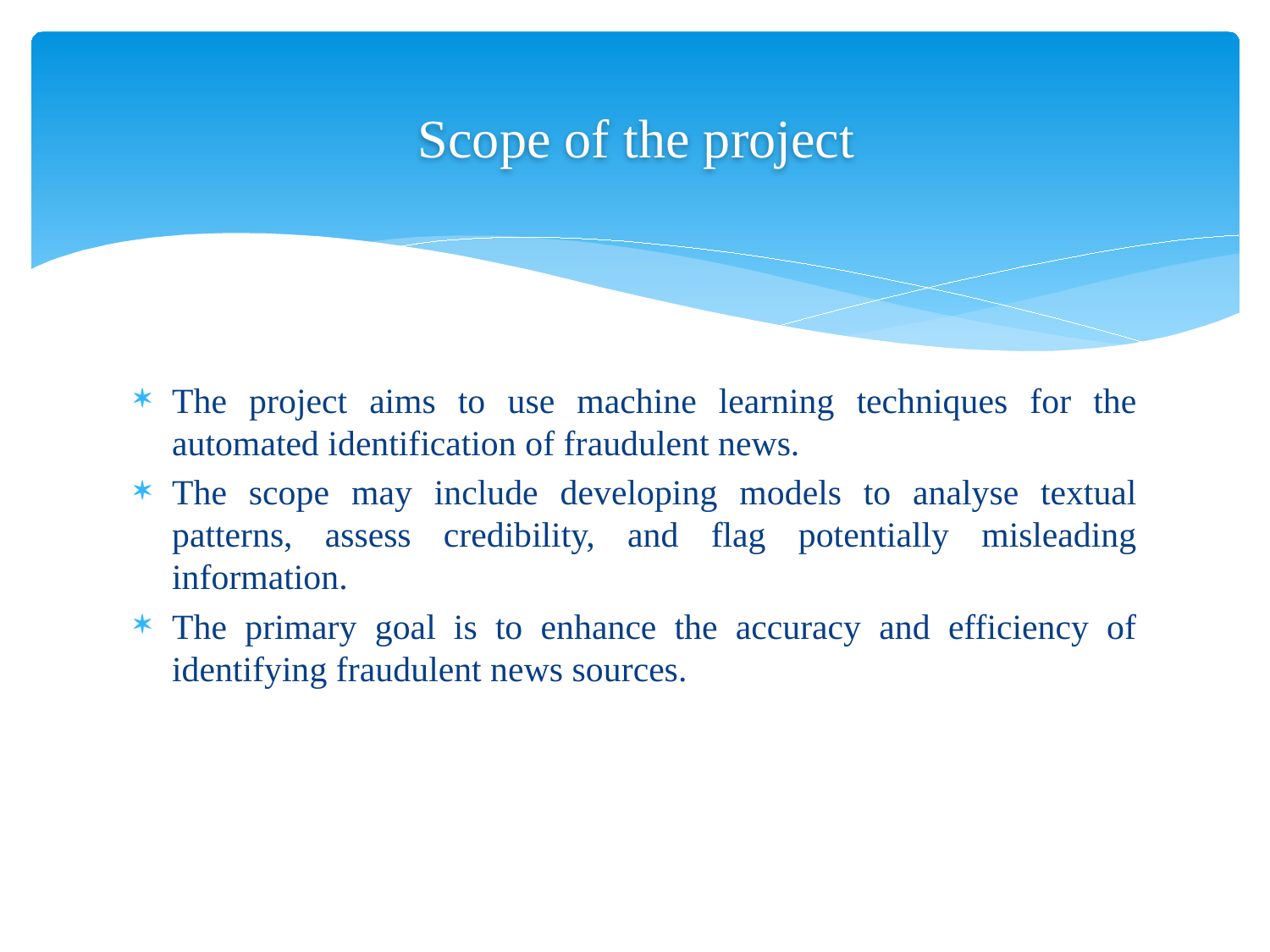

# Scope of the project
The project aims to use machine learning techniques for the automated identification of fraudulent news.
The scope may include developing models to analyse textual patterns, assess credibility, and flag potentially misleading information.
The primary goal is to enhance the accuracy and efficiency of identifying fraudulent news sources.